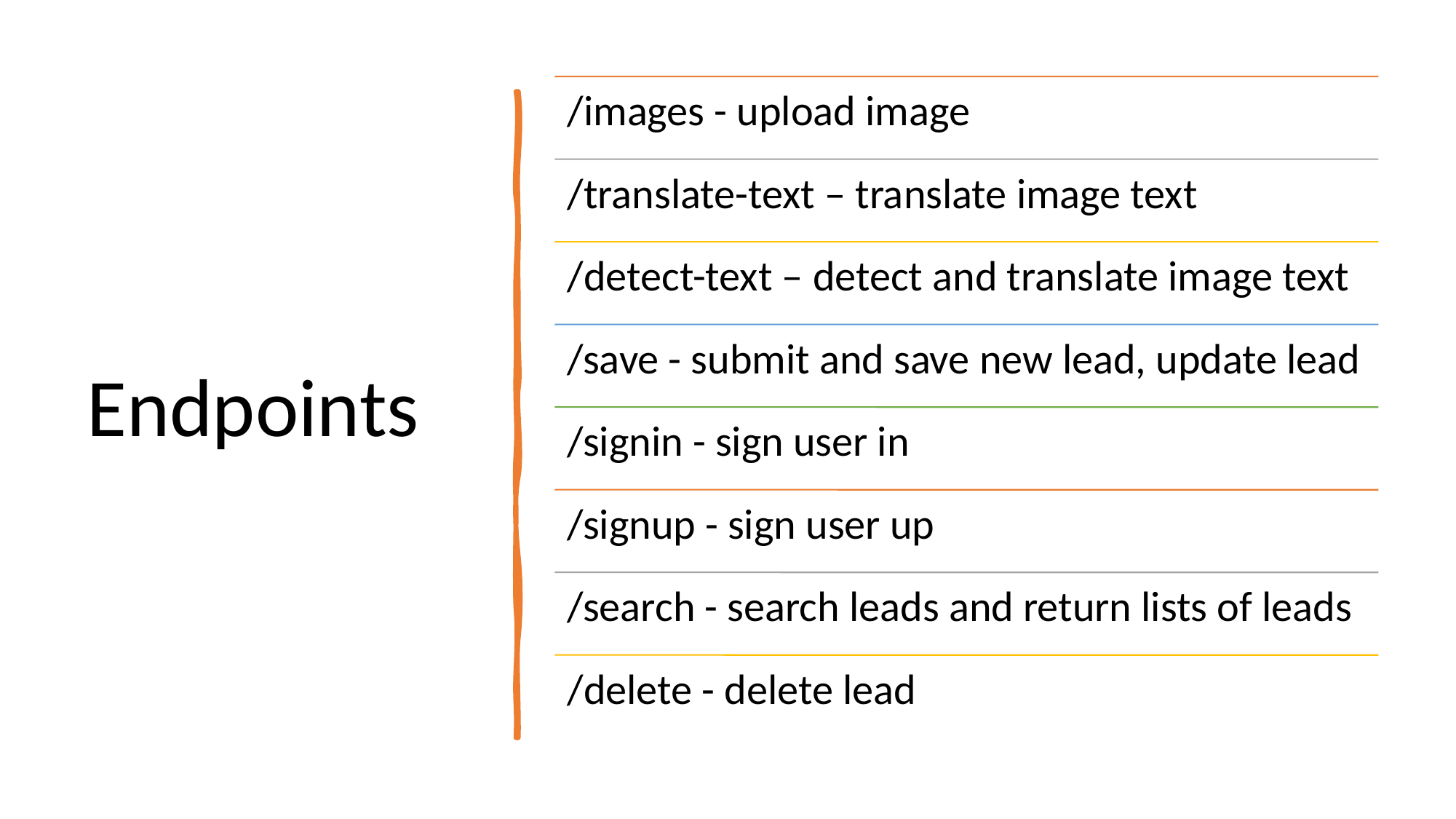

/images - upload image
/translate-text – translate image text
/detect-text – detect and translate image text
/save - submit and save new lead, update lead
/signin - sign user in
/signup - sign user up
/search - search leads and return lists of leads
/delete - delete lead
# Endpoints